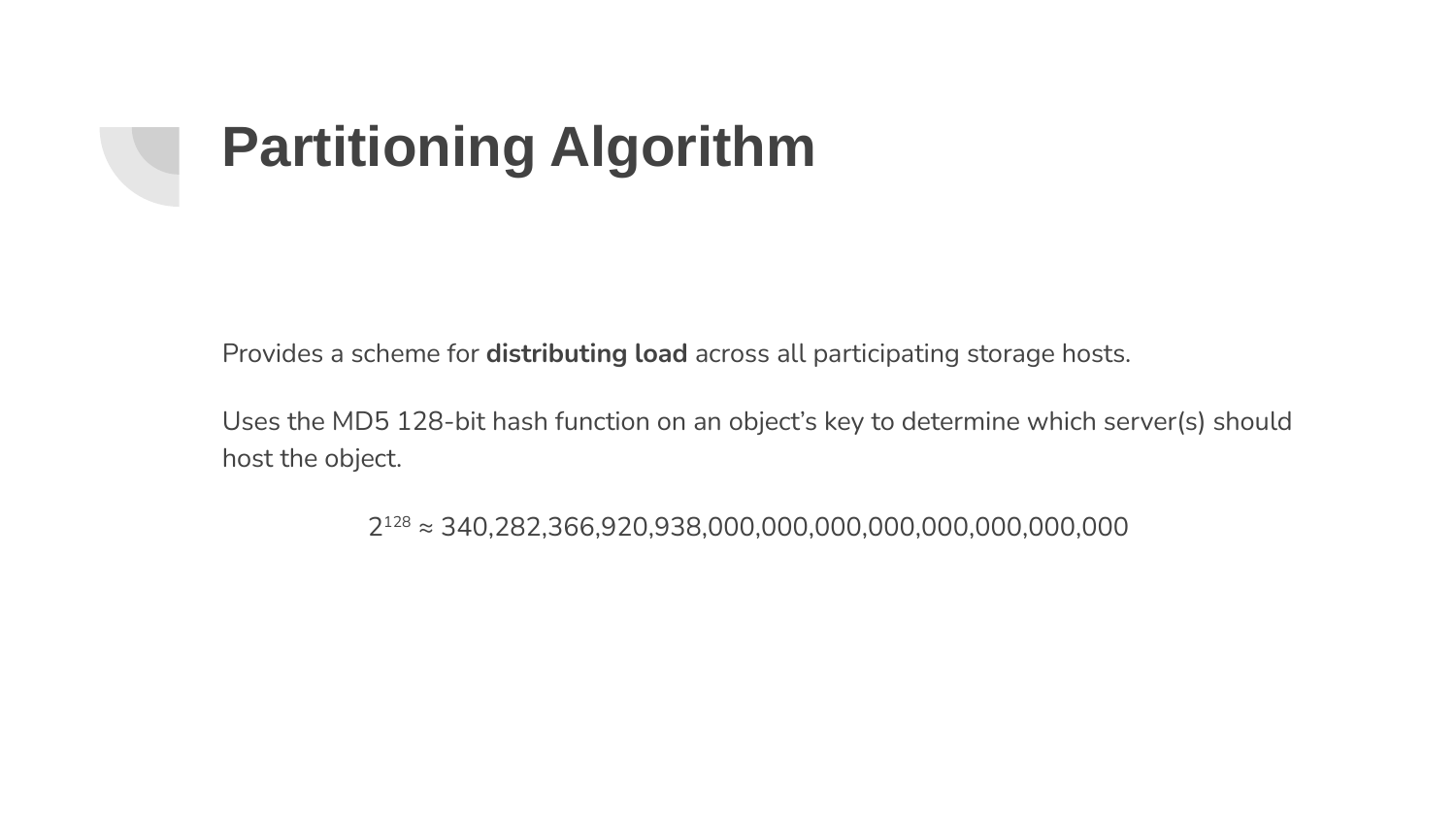

# Partitioning Algorithm
Provides a scheme for distributing load across all participating storage hosts.
Uses the MD5 128-bit hash function on an object’s key to determine which server(s) should host the object.
	2128 ≈ 340,282,366,920,938,000,000,000,000,000,000,000,000